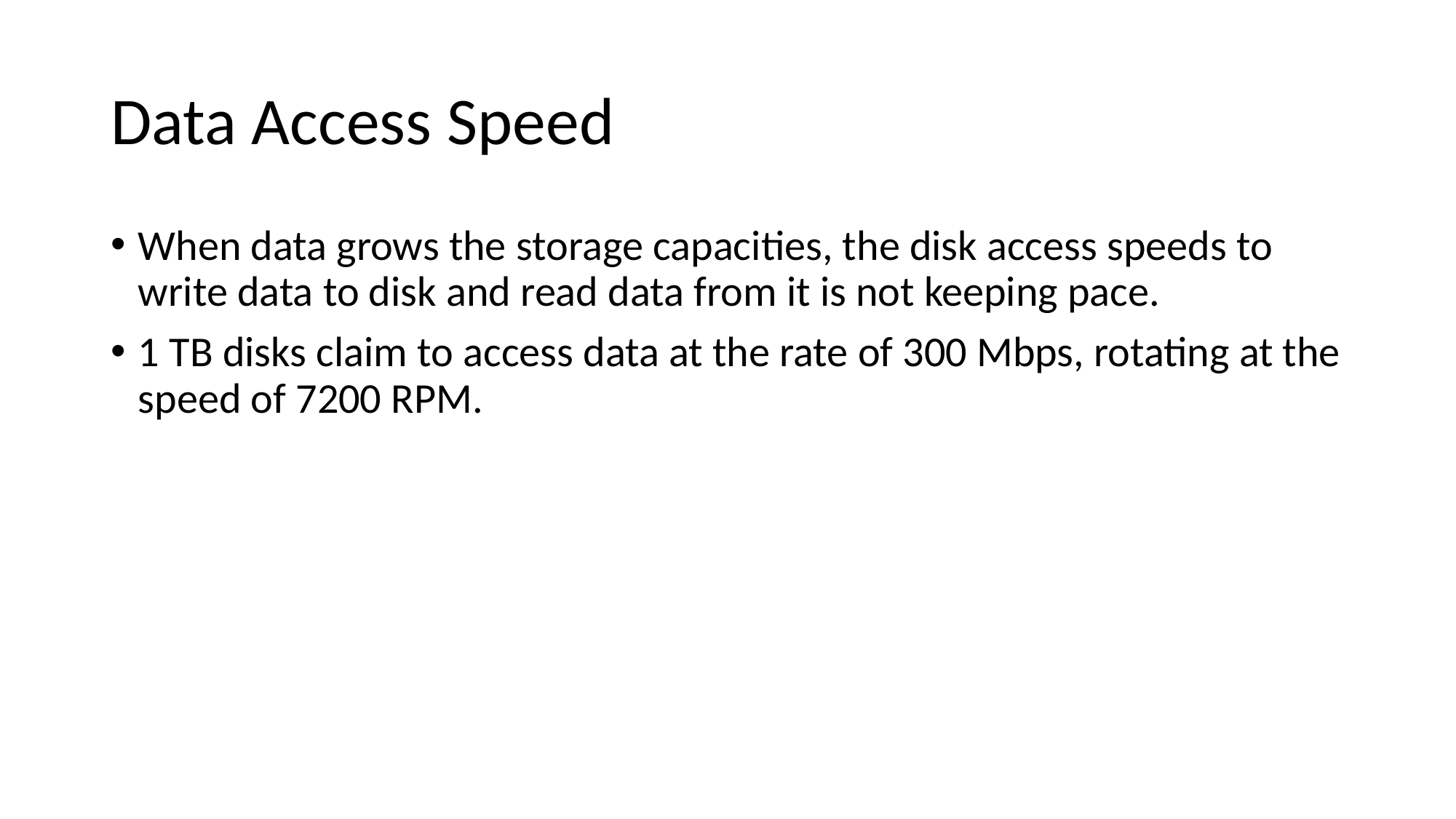

# Data Access Speed
When data grows the storage capacities, the disk access speeds to write data to disk and read data from it is not keeping pace.
1 TB disks claim to access data at the rate of 300 Mbps, rotating at the speed of 7200 RPM.